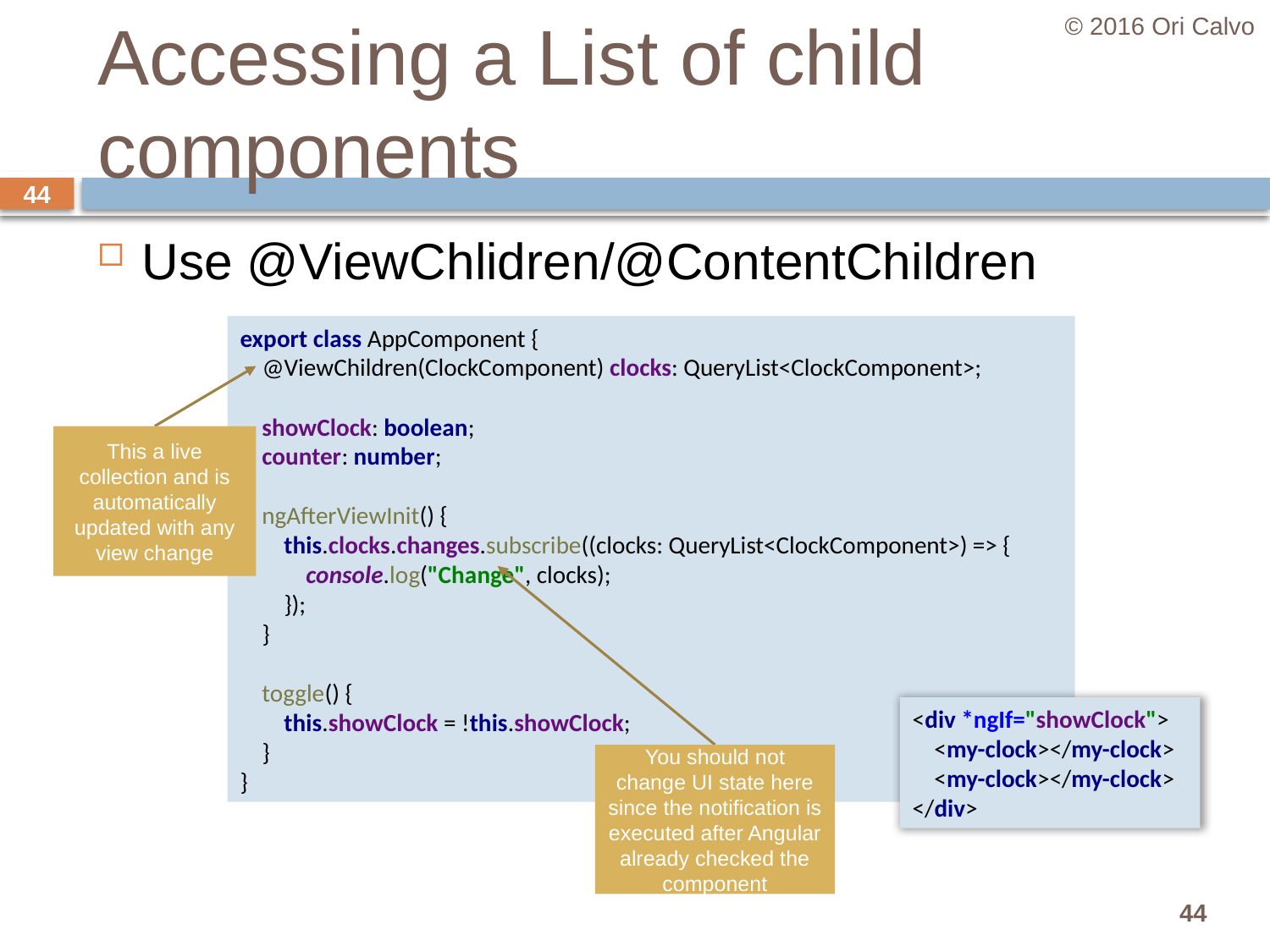

© 2016 Ori Calvo
# Accessing a List of child components
44
Use @ViewChlidren/@ContentChildren
export class AppComponent {
    @ViewChildren(ClockComponent) clocks: QueryList<ClockComponent>;
    showClock: boolean;
    counter: number;
    ngAfterViewInit() {
        this.clocks.changes.subscribe((clocks: QueryList<ClockComponent>) => {
            console.log("Change", clocks);
        });
    }
    toggle() {
        this.showClock = !this.showClock;
    }
}
This a live collection and is automatically updated with any view change
You should not change UI state here since the notification is executed after Angular already checked the component
<div *ngIf="showClock">
    <my-clock></my-clock>
    <my-clock></my-clock>
</div>